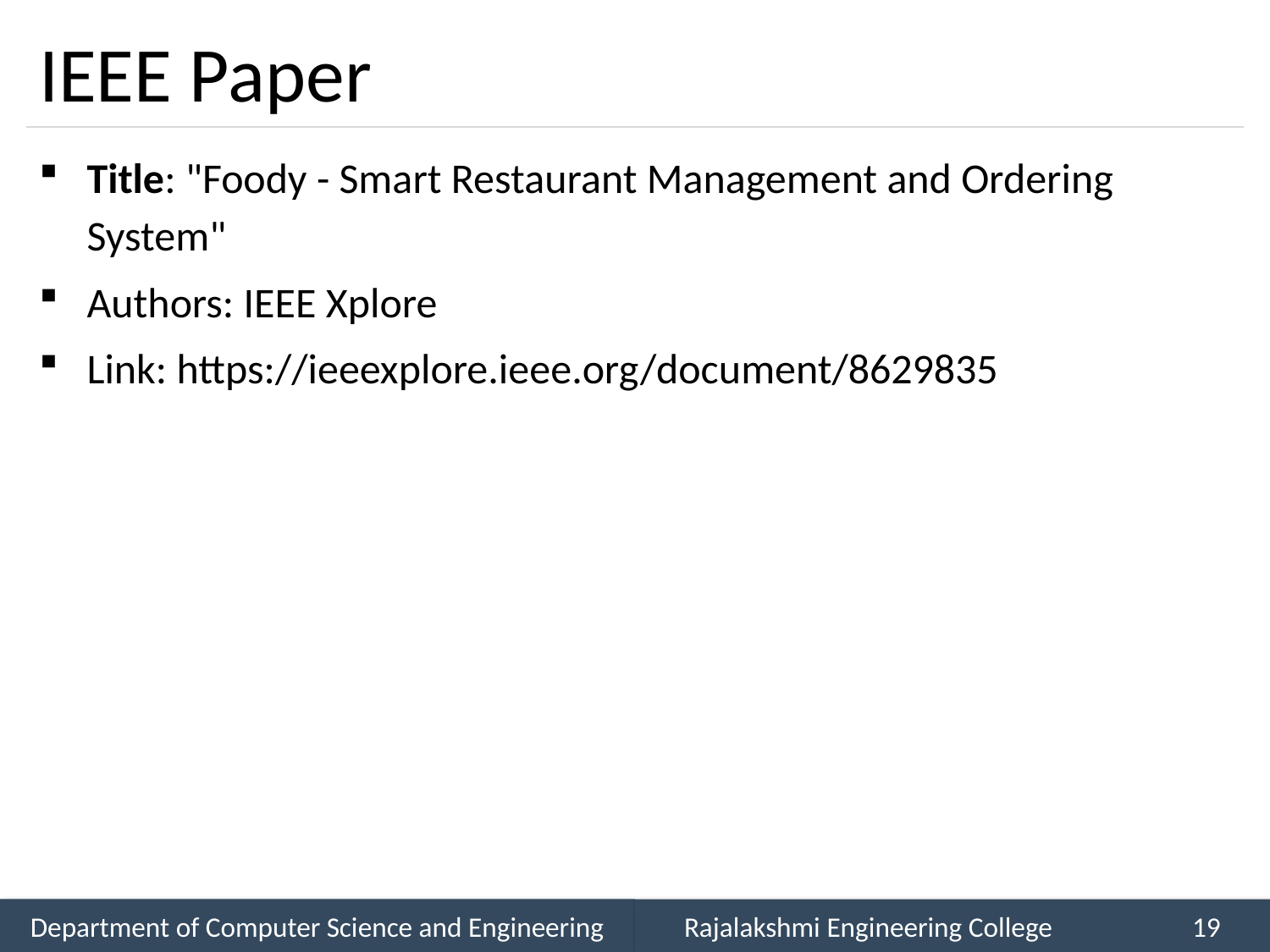

# IEEE Paper
Title: "Foody - Smart Restaurant Management and Ordering System"
Authors: IEEE Xplore
Link: https://ieeexplore.ieee.org/document/8629835